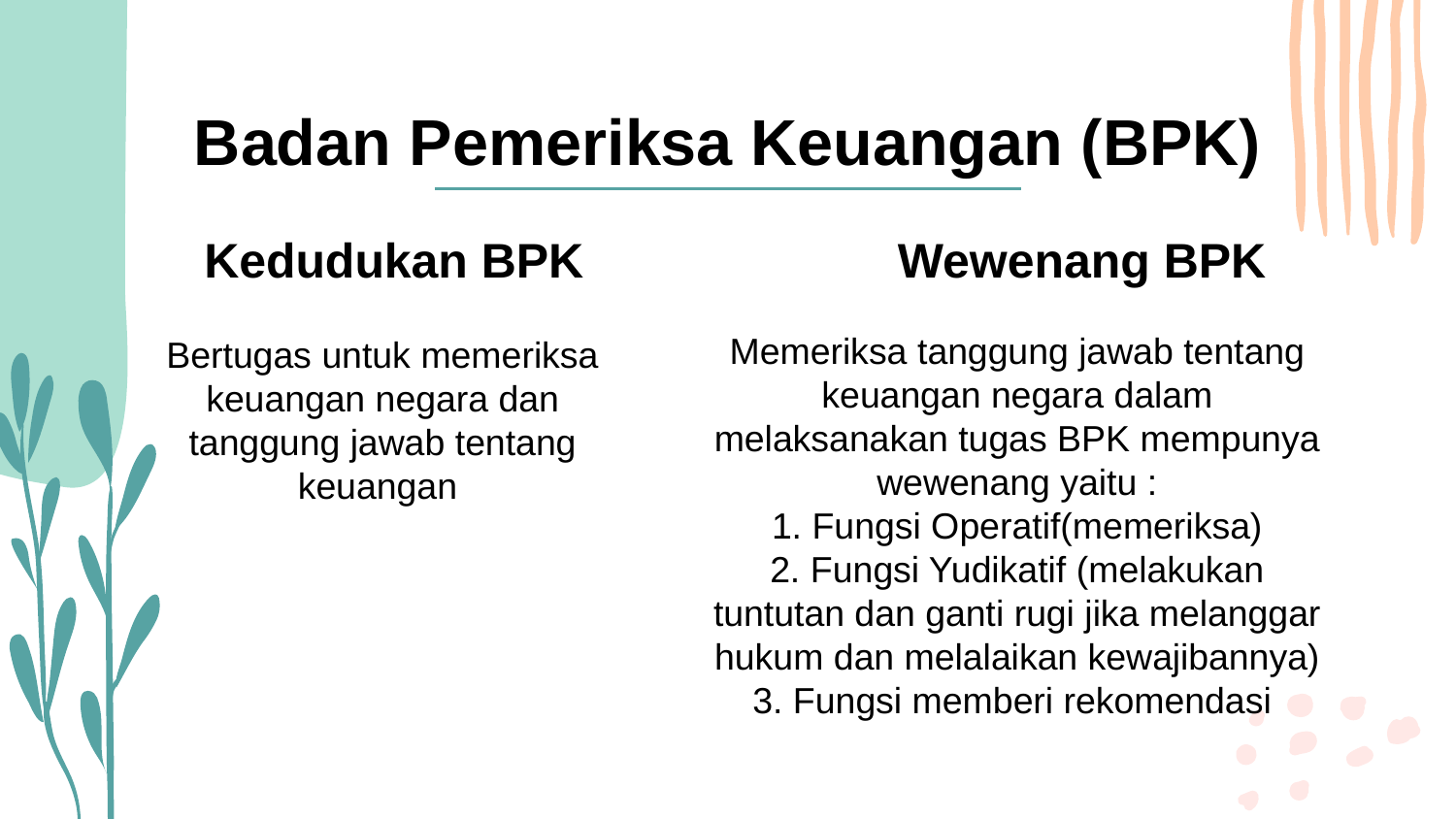

# Badan Pemeriksa Keuangan (BPK)
Kedudukan BPK
Wewenang BPK
Memeriksa tanggung jawab tentang keuangan negara dalam melaksanakan tugas BPK mempunya wewenang yaitu :
1. Fungsi Operatif(memeriksa)
2. Fungsi Yudikatif (melakukan tuntutan dan ganti rugi jika melanggar hukum dan melalaikan kewajibannya)
3. Fungsi memberi rekomendasi
Bertugas untuk memeriksa keuangan negara dan tanggung jawab tentang keuangan